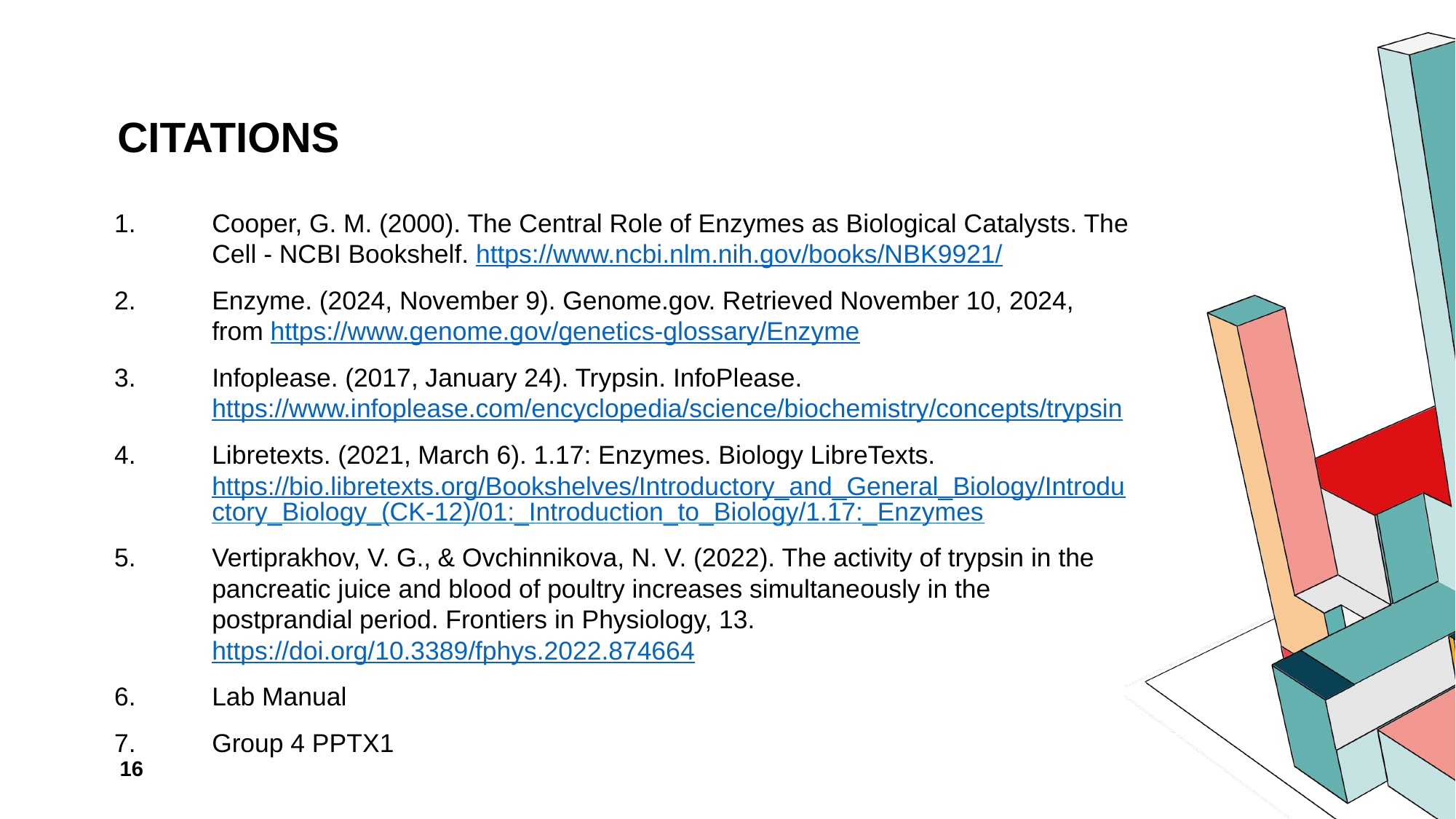

# Citations
Cooper, G. M. (2000). The Central Role of Enzymes as Biological Catalysts. The Cell - NCBI Bookshelf. https://www.ncbi.nlm.nih.gov/books/NBK9921/
Enzyme. (2024, November 9). Genome.gov. Retrieved November 10, 2024, from https://www.genome.gov/genetics-glossary/Enzyme
Infoplease. (2017, January 24). Trypsin. InfoPlease. https://www.infoplease.com/encyclopedia/science/biochemistry/concepts/trypsin
Libretexts. (2021, March 6). 1.17: Enzymes. Biology LibreTexts. https://bio.libretexts.org/Bookshelves/Introductory_and_General_Biology/Introductory_Biology_(CK-12)/01:_Introduction_to_Biology/1.17:_Enzymes
Vertiprakhov, V. G., & Ovchinnikova, N. V. (2022). The activity of trypsin in the pancreatic juice and blood of poultry increases simultaneously in the postprandial period. Frontiers in Physiology, 13. https://doi.org/10.3389/fphys.2022.874664
Lab Manual
Group 4 PPTX1
16